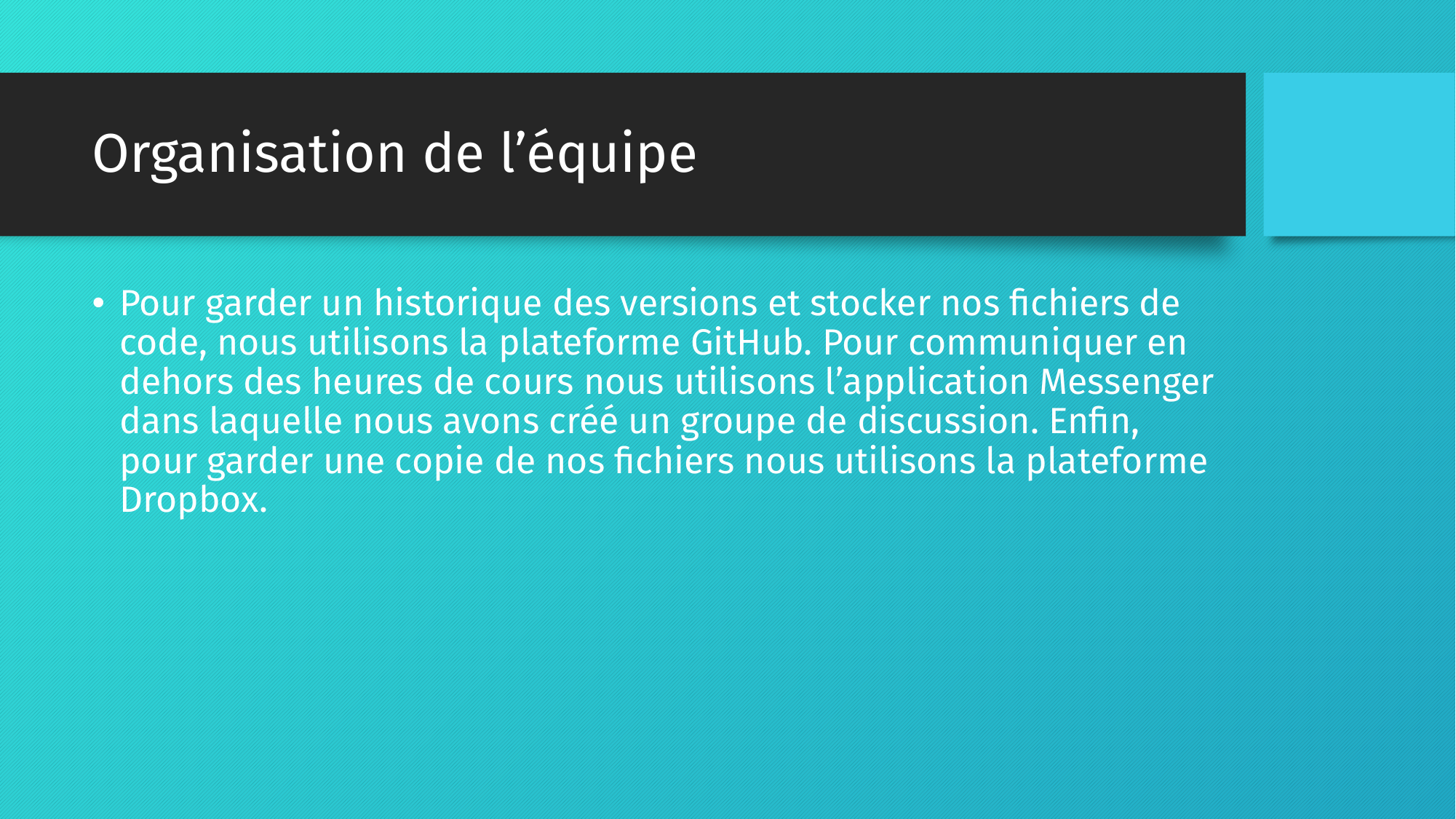

# Organisation de l’équipe
Pour garder un historique des versions et stocker nos fichiers de code, nous utilisons la plateforme GitHub. Pour communiquer en dehors des heures de cours nous utilisons l’application Messenger dans laquelle nous avons créé un groupe de discussion. Enfin, pour garder une copie de nos fichiers nous utilisons la plateforme Dropbox.